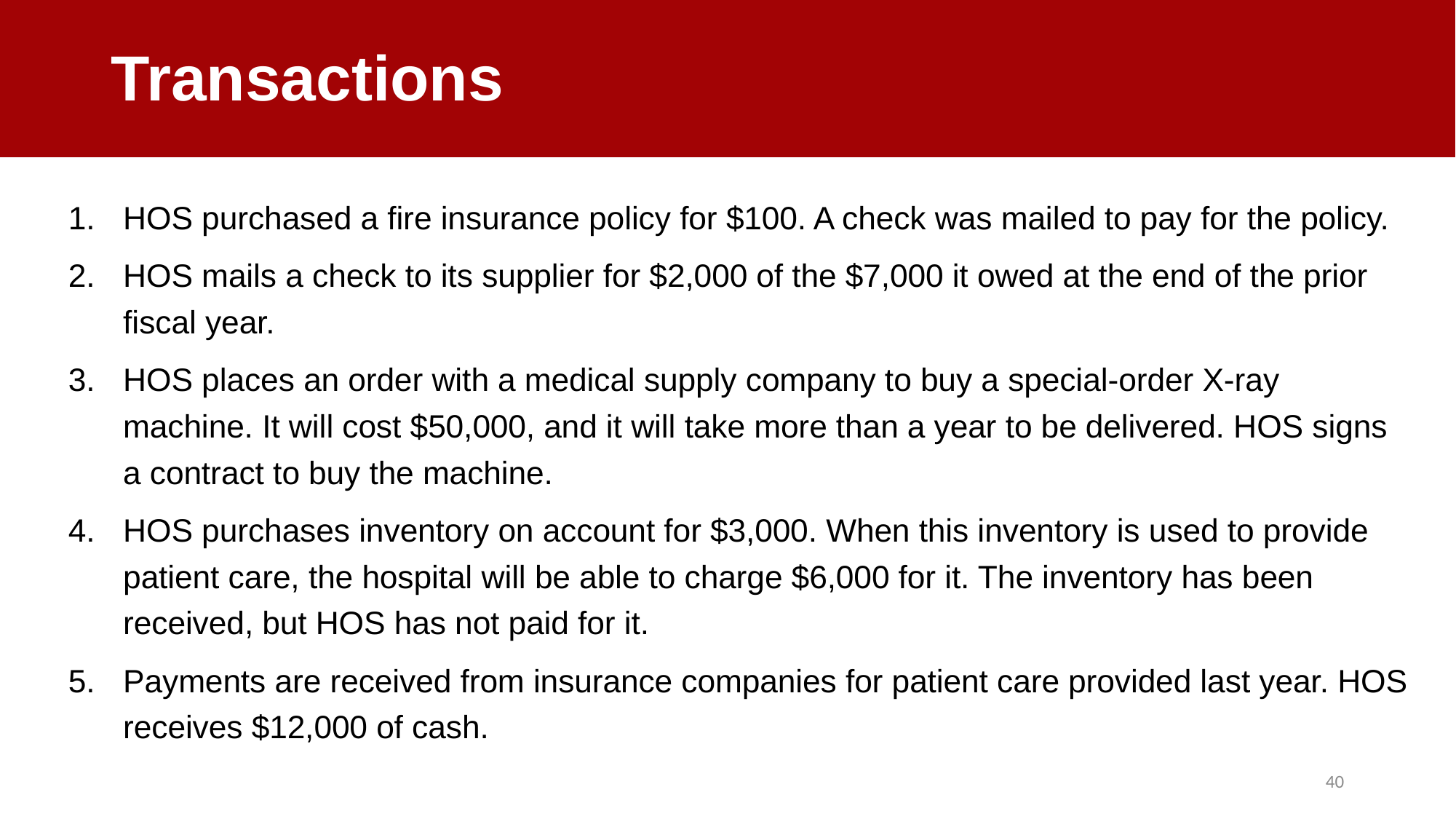

Transactions
# Transactions
HOS purchased a fire insurance policy for $100. A check was mailed to pay for the policy.
HOS mails a check to its supplier for $2,000 of the $7,000 it owed at the end of the prior fiscal year.
HOS places an order with a medical supply company to buy a special-order X-ray machine. It will cost $50,000, and it will take more than a year to be delivered. HOS signs a contract to buy the machine.
HOS purchases inventory on account for $3,000. When this inventory is used to provide patient care, the hospital will be able to charge $6,000 for it. The inventory has been received, but HOS has not paid for it.
Payments are received from insurance companies for patient care provided last year. HOS receives $12,000 of cash.
40